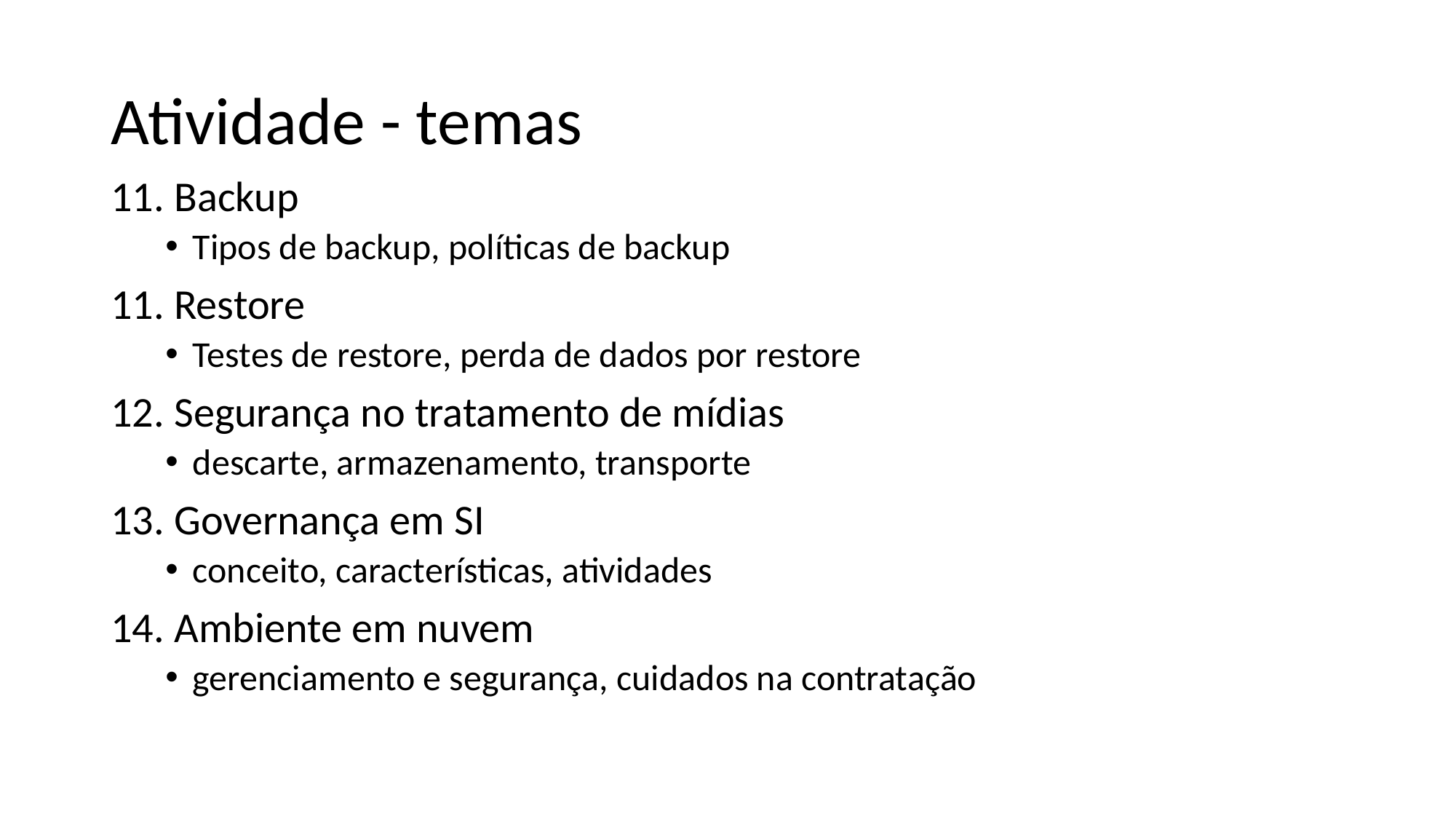

# Atividade - temas
11. Backup
Tipos de backup, políticas de backup
11. Restore
Testes de restore, perda de dados por restore
12. Segurança no tratamento de mídias
descarte, armazenamento, transporte
13. Governança em SI
conceito, características, atividades
14. Ambiente em nuvem
gerenciamento e segurança, cuidados na contratação